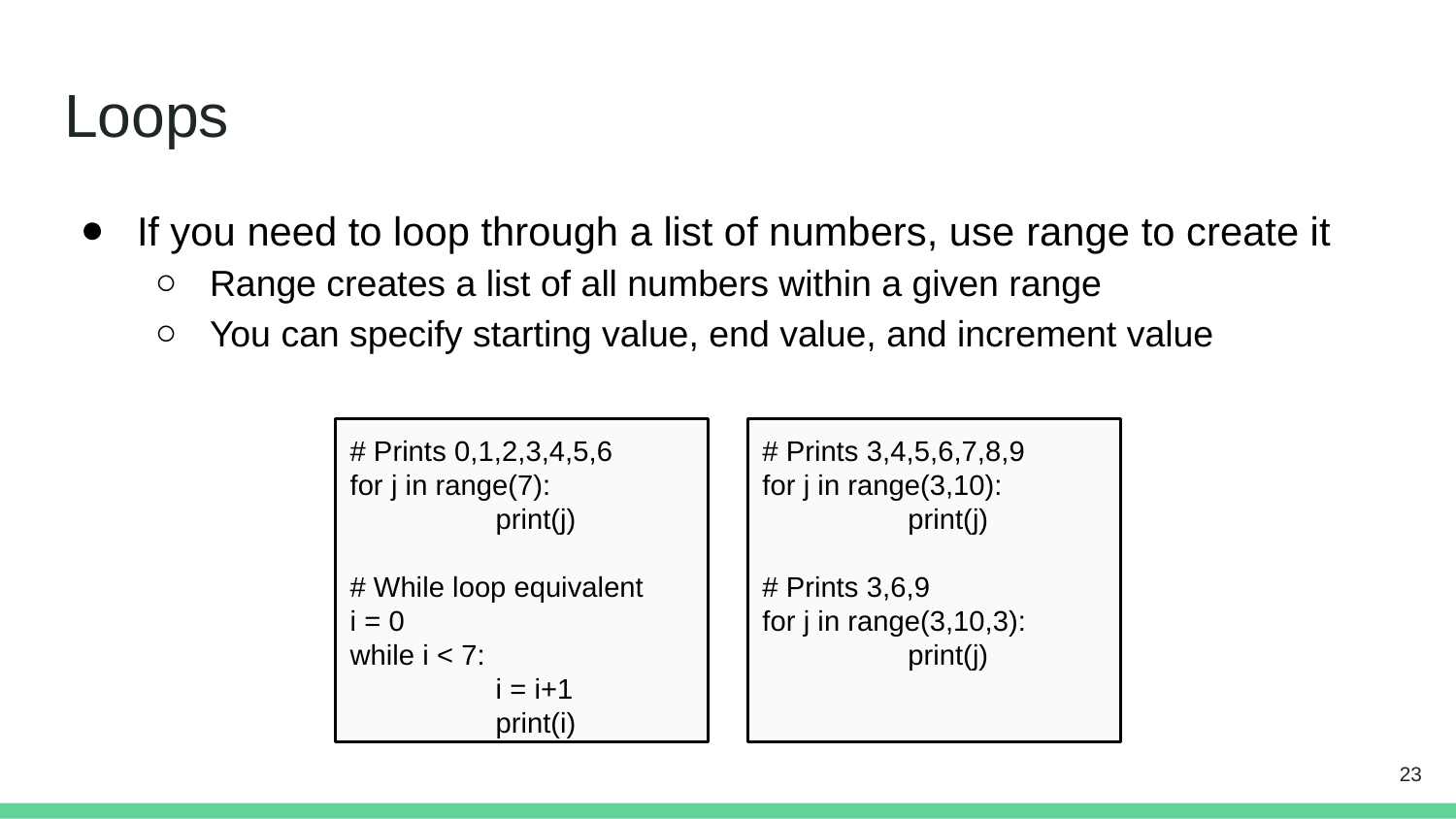

# Loops
If you need to loop through a list of numbers, use range to create it
Range creates a list of all numbers within a given range
You can specify starting value, end value, and increment value
# Prints 0,1,2,3,4,5,6
for j in range(7):
	print(j)

# While loop equivalent
i = 0
while i < 7:
	i = i+1
	print(i)
# Prints 3,4,5,6,7,8,9
for j in range(3,10):
	print(j)

# Prints 3,6,9
for j in range(3,10,3):
	print(j)

23